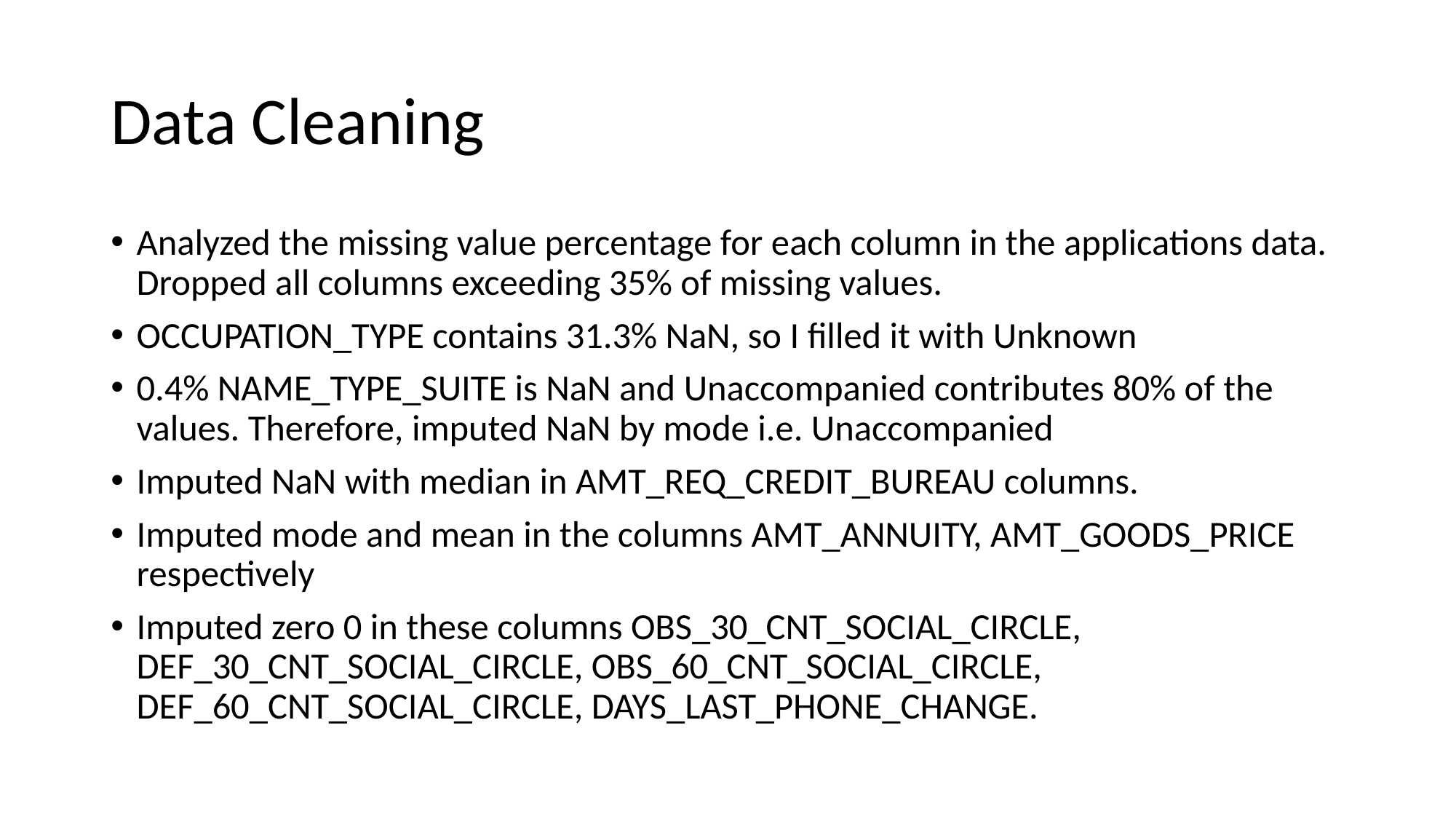

# Data Cleaning
Analyzed the missing value percentage for each column in the applications data. Dropped all columns exceeding 35% of missing values.
OCCUPATION_TYPE contains 31.3% NaN, so I filled it with Unknown
0.4% NAME_TYPE_SUITE is NaN and Unaccompanied contributes 80% of the values. Therefore, imputed NaN by mode i.e. Unaccompanied
Imputed NaN with median in AMT_REQ_CREDIT_BUREAU columns.
Imputed mode and mean in the columns AMT_ANNUITY, AMT_GOODS_PRICE respectively
Imputed zero 0 in these columns OBS_30_CNT_SOCIAL_CIRCLE, DEF_30_CNT_SOCIAL_CIRCLE, OBS_60_CNT_SOCIAL_CIRCLE, DEF_60_CNT_SOCIAL_CIRCLE, DAYS_LAST_PHONE_CHANGE.